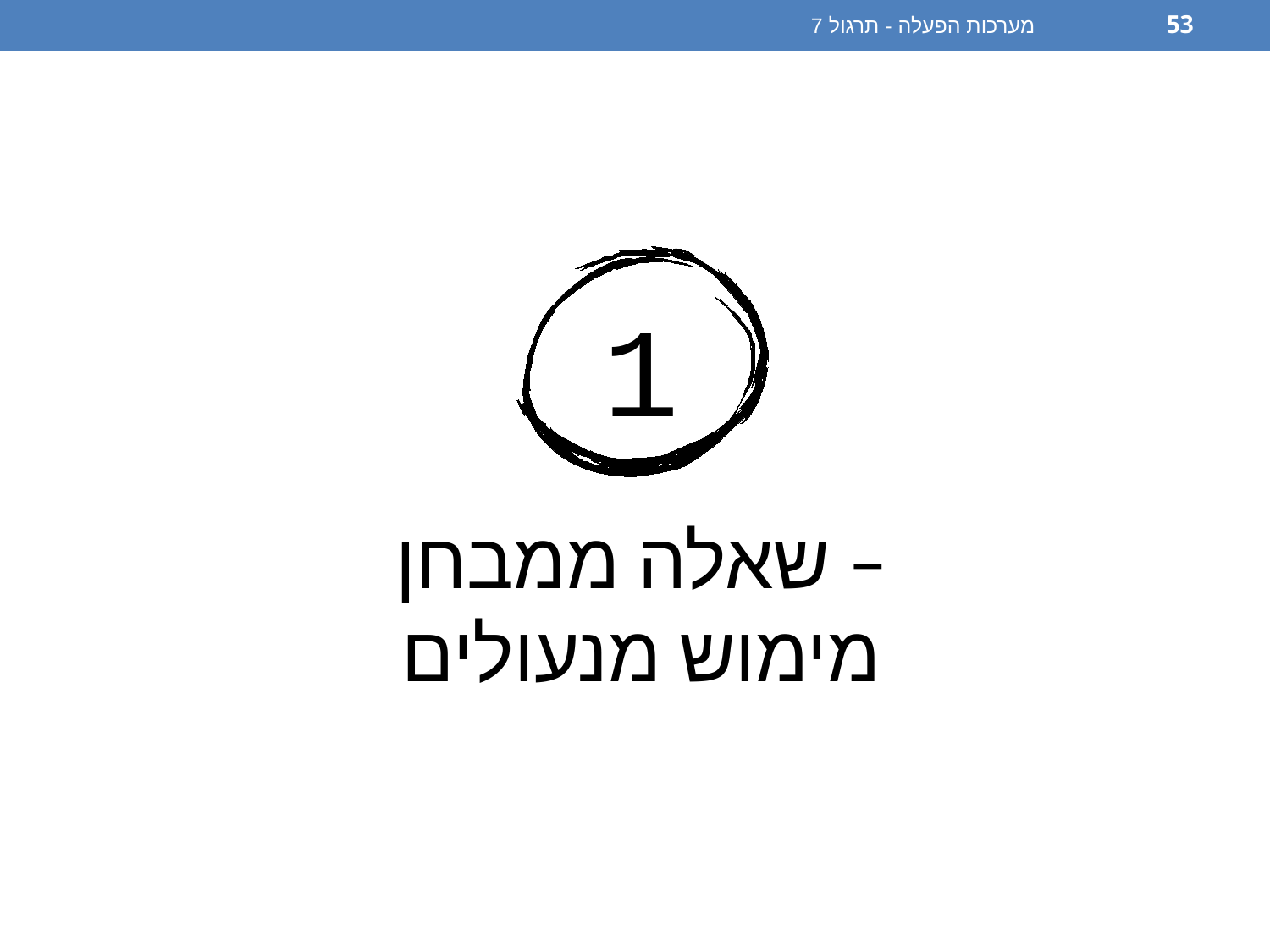

מערכות הפעלה - תרגול 7
53

1
שאלה ממבחן –
מימוש מנעולים